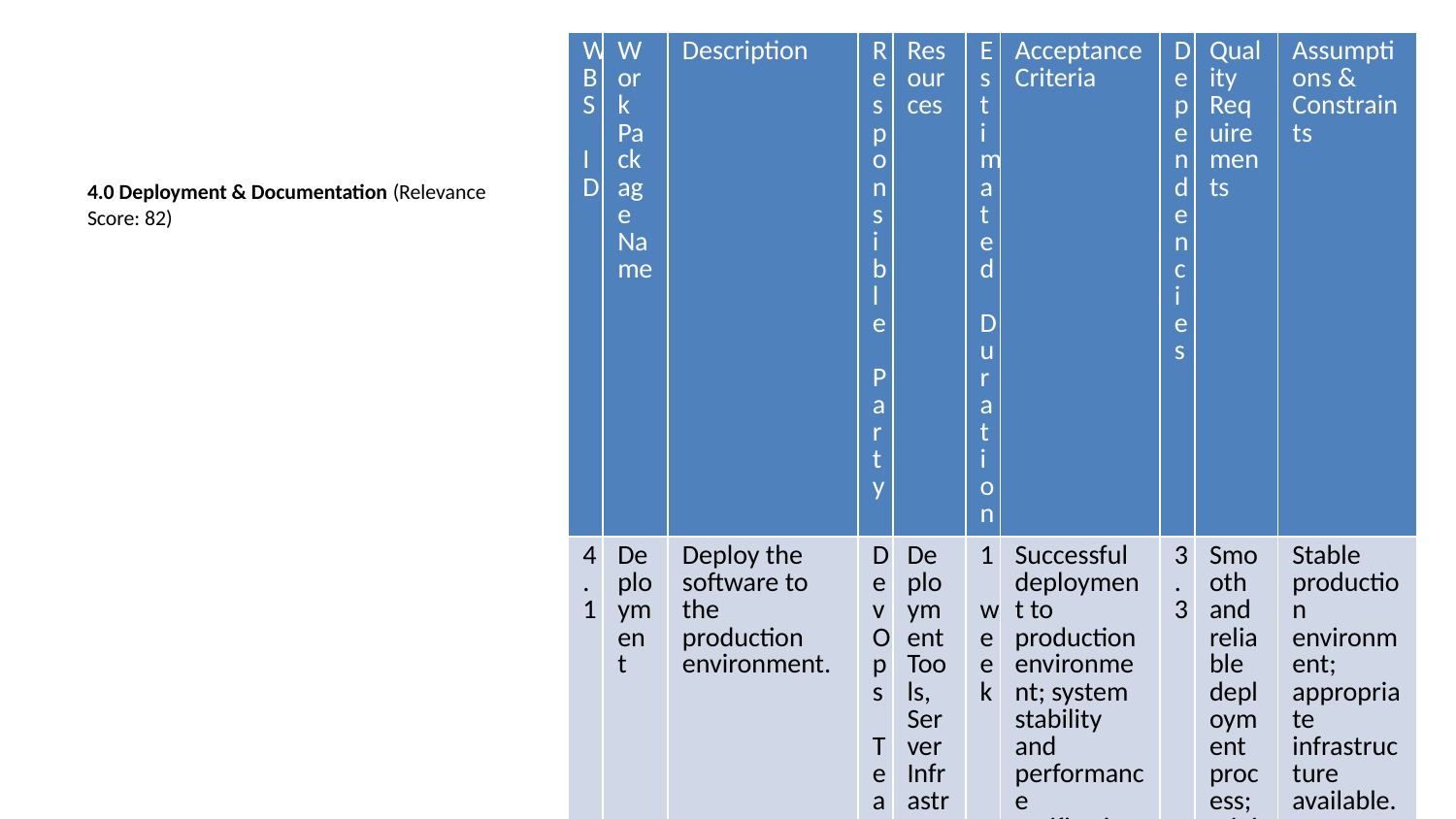

| WBS ID | Work Package Name | Description | Responsible Party | Resources | Estimated Duration | Acceptance Criteria | Dependencies | Quality Requirements | Assumptions & Constraints |
| --- | --- | --- | --- | --- | --- | --- | --- | --- | --- |
| 4.1 | Deployment | Deploy the software to the production environment. | DevOps Team | Deployment Tools, Server Infrastructure | 1 week | Successful deployment to production environment; system stability and performance verification. | 3.3 | Smooth and reliable deployment process; minimal downtime | Stable production environment; appropriate infrastructure available. |
| 4.2 | User Documentation Creation | Create comprehensive user documentation. | Technical Writer | Documentation Tools, Style Guide | 2 weeks | Clear, concise, and accurate user documentation | 1.2, 4.1 | Well-structured, easy to understand documentation | Access to necessary information; collaboration with development team. |
4.0 Deployment & Documentation (Relevance Score: 82)